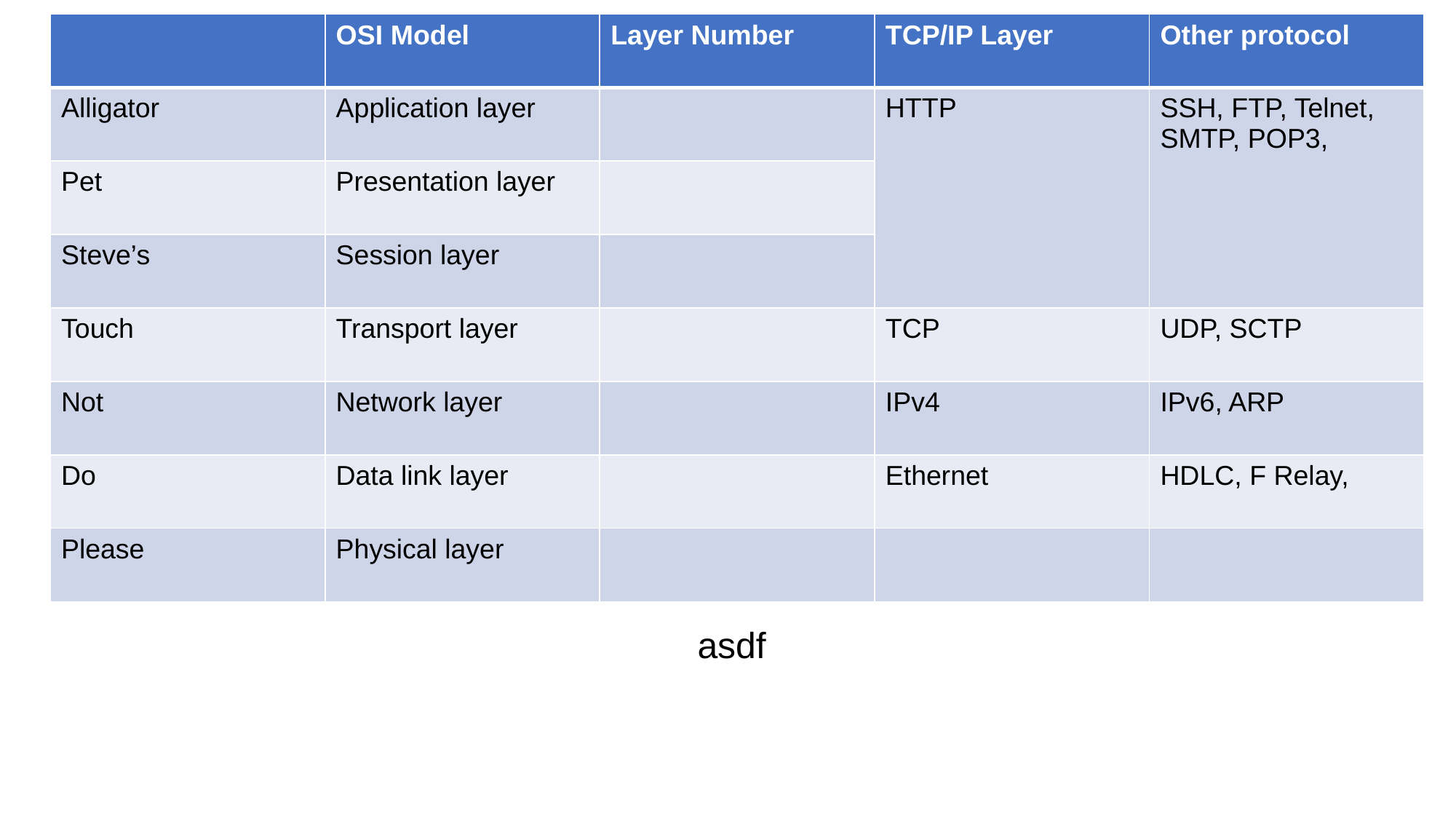

|  | OSI Model | Layer Number | TCP/IP Layer | Other protocol |
| --- | --- | --- | --- | --- |
| Alligator | Application layer |  | HTTP | SSH, FTP, Telnet, SMTP, POP3, |
| Pet | Presentation layer |  |  |  |
| Steve’s | Session layer |  |  |  |
| Touch | Transport layer |  | TCP | UDP, SCTP |
| Not | Network layer |  | IPv4 | IPv6, ARP |
| Do | Data link layer |  | Ethernet | HDLC, F Relay, |
| Please | Physical layer |  |  |  |
asdf